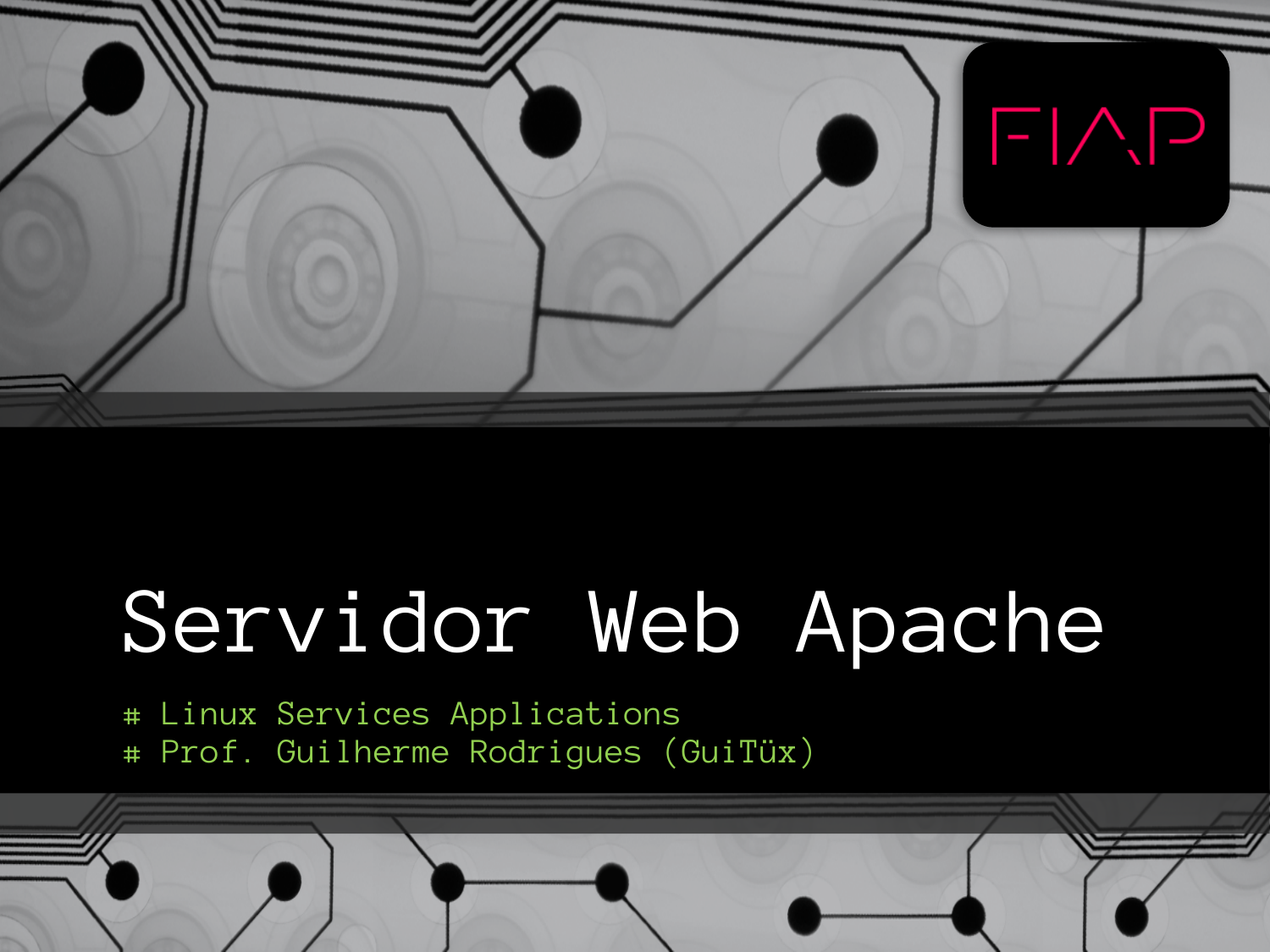

# Servidor Web Apache
# Linux Services Applications
# Prof. Guilherme Rodrigues (GuiTüx)